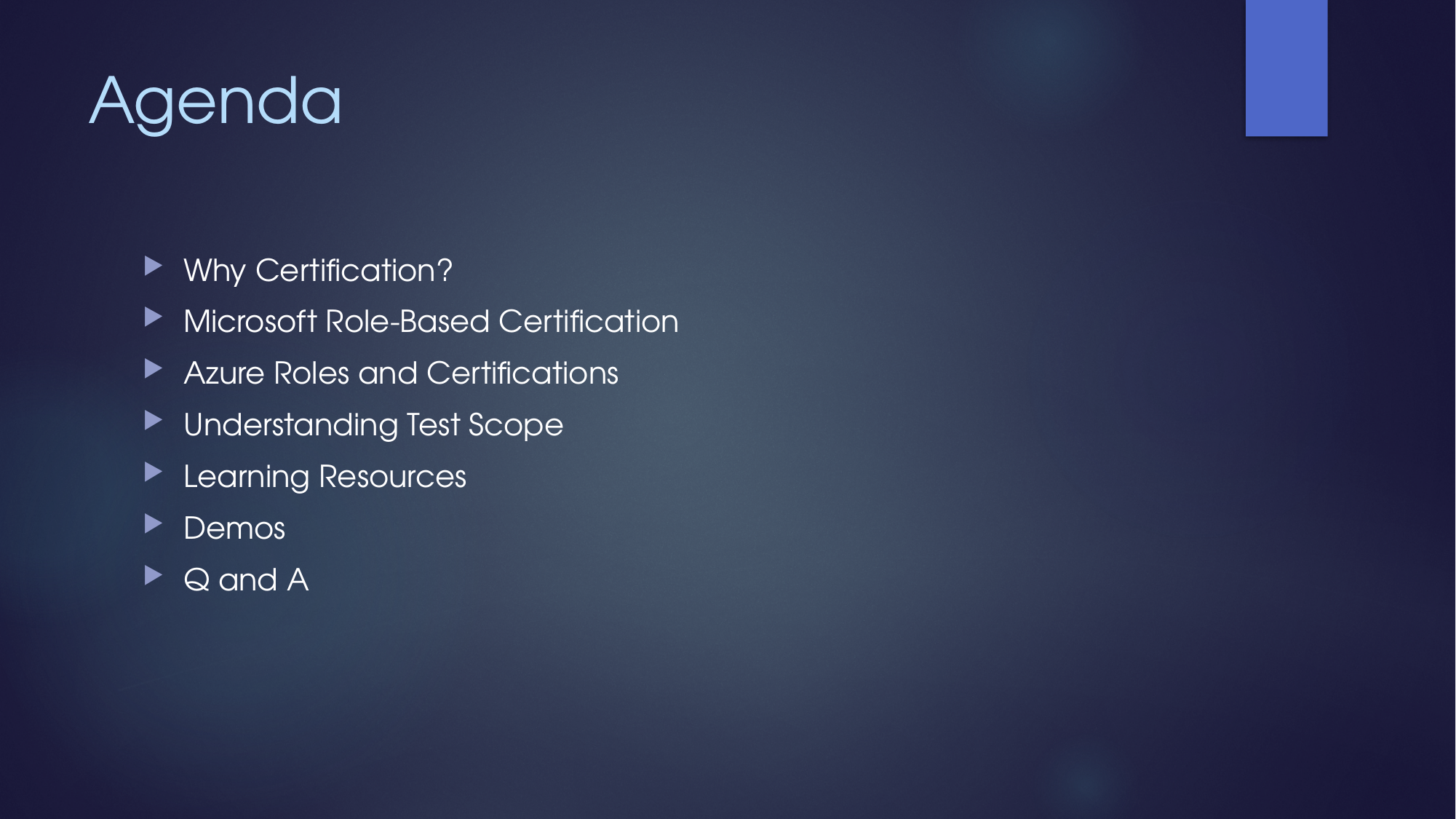

# Agenda
Why Certification?
Microsoft Role-Based Certification
Azure Roles and Certifications
Understanding Test Scope
Learning Resources
Demos
Q and A